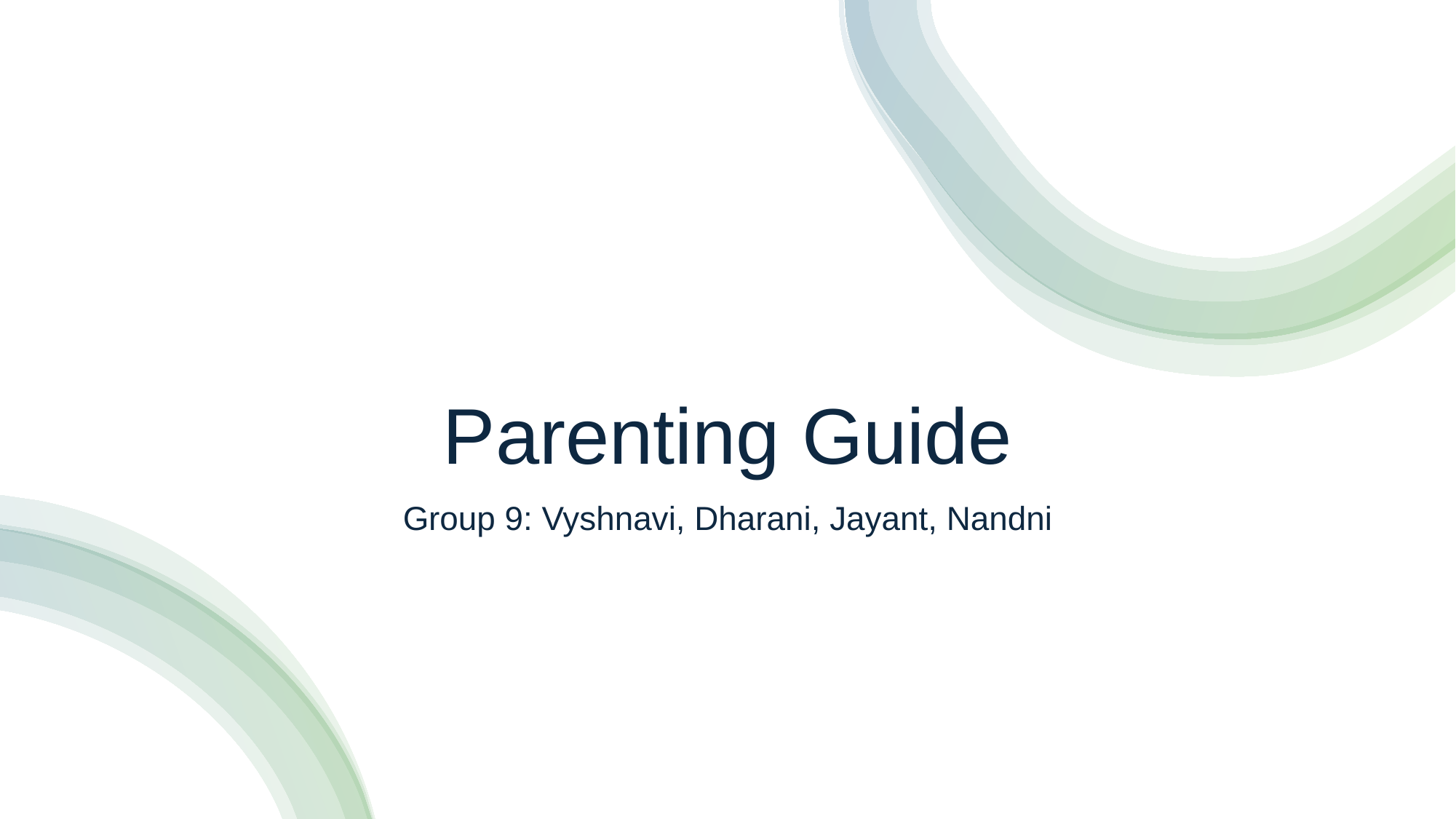

# Parenting Guide

Group 9: Vyshnavi, Dharani, Jayant, Nandni